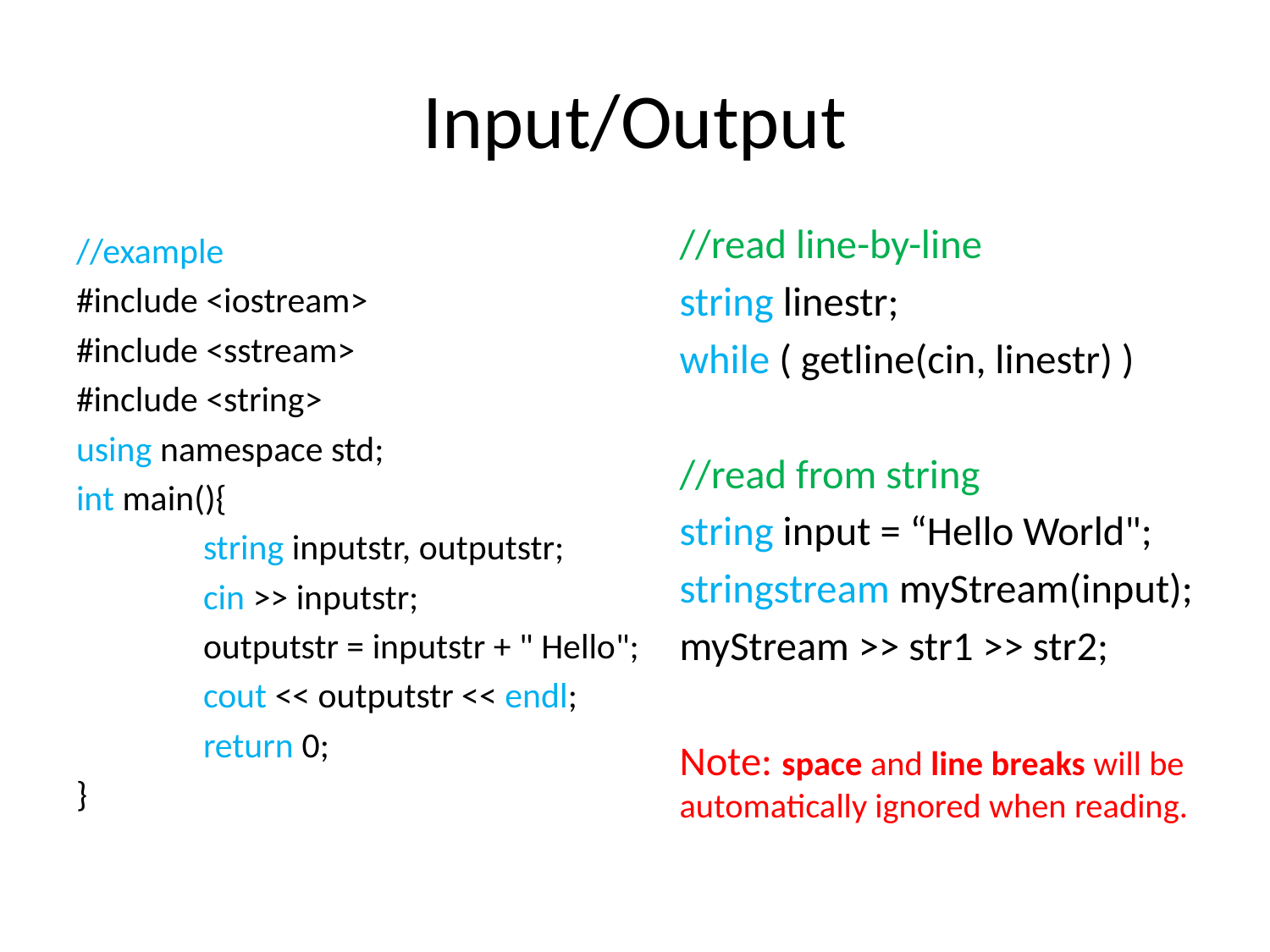

# Input/Output
//read line-by-line
string linestr;
while ( getline(cin, linestr) )

//read from string
string input = “Hello World";
stringstream myStream(input);
myStream >> str1 >> str2;

Note: space and line breaks will be automatically ignored when reading.

//example
#include <iostream>
#include <sstream>
#include <string>
using namespace std;
int main(){
	string inputstr, outputstr;
	cin >> inputstr;
	outputstr = inputstr + " Hello";
	cout << outputstr << endl;
	return 0;
}